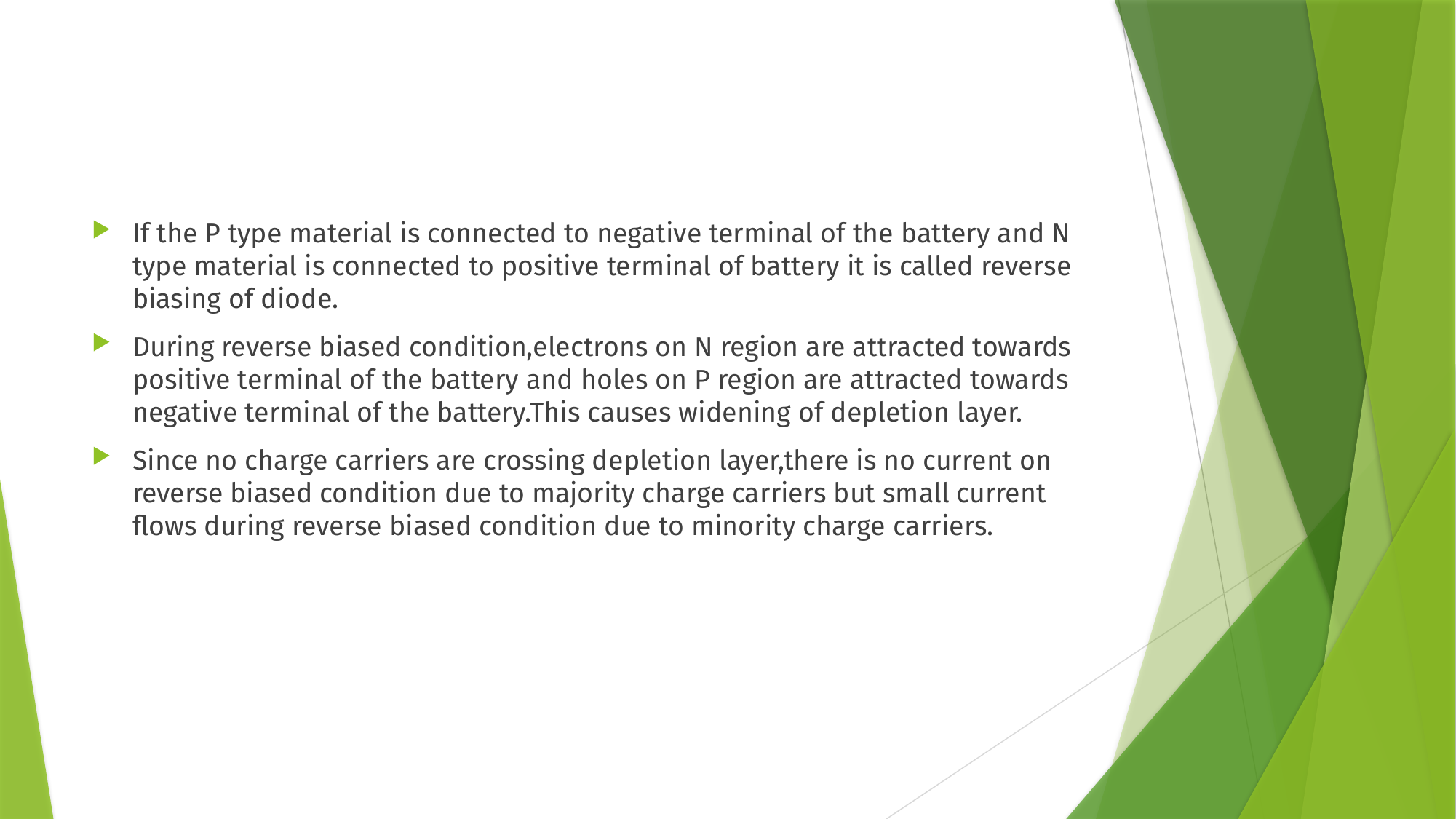

#
If the P type material is connected to negative terminal of the battery and N type material is connected to positive terminal of battery it is called reverse biasing of diode.
During reverse biased condition,electrons on N region are attracted towards positive terminal of the battery and holes on P region are attracted towards negative terminal of the battery.This causes widening of depletion layer.
Since no charge carriers are crossing depletion layer,there is no current on reverse biased condition due to majority charge carriers but small current flows during reverse biased condition due to minority charge carriers.